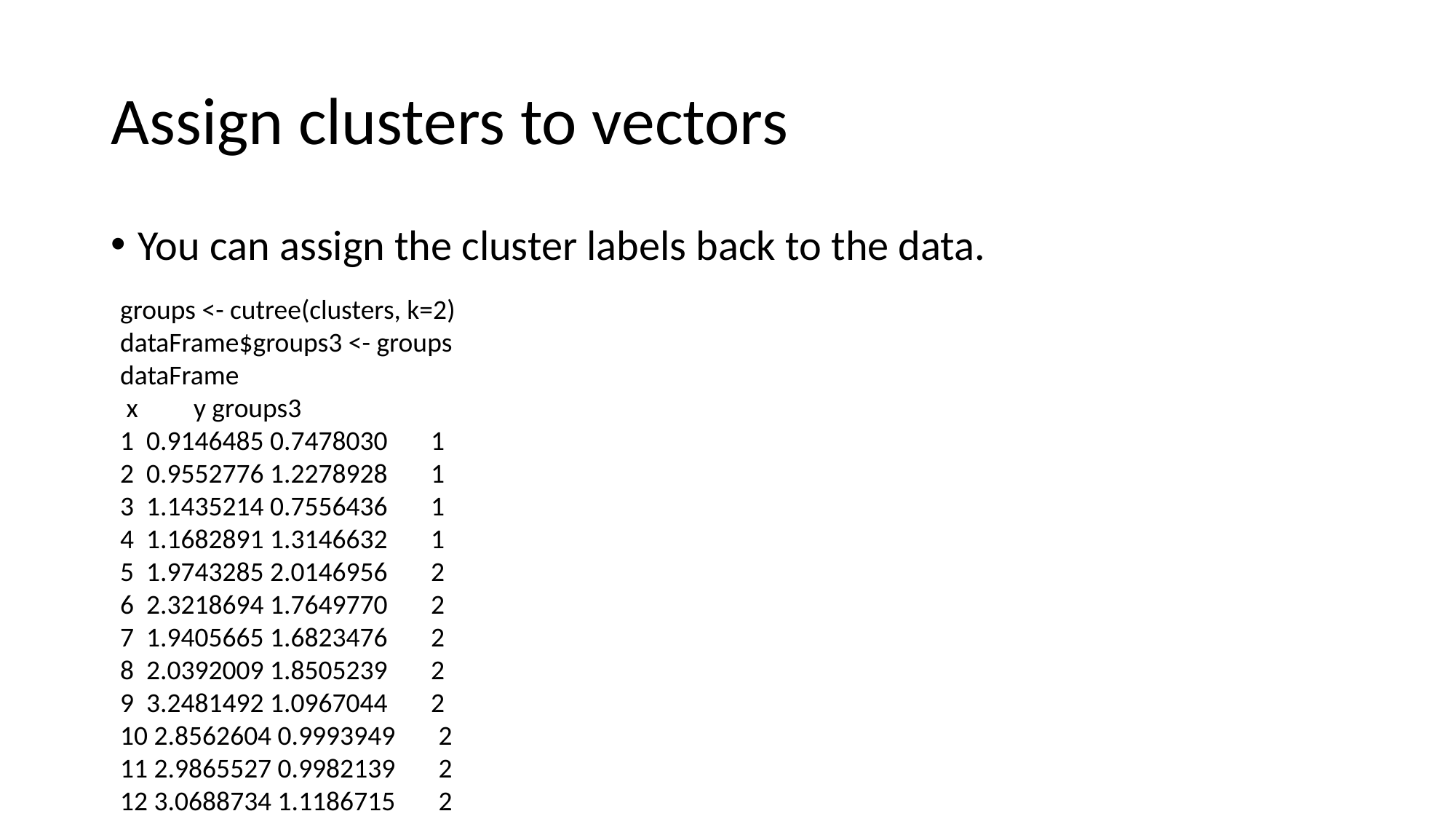

# Assign clusters to vectors
You can assign the cluster labels back to the data.
groups <- cutree(clusters, k=2)
dataFrame$groups3 <- groups
dataFrame
 x         y groups3
1  0.9146485 0.7478030       1
2  0.9552776 1.2278928       1
3  1.1435214 0.7556436       1
4  1.1682891 1.3146632       1
5  1.9743285 2.0146956       2
6  2.3218694 1.7649770       2
7  1.9405665 1.6823476       2
8  2.0392009 1.8505239       2
9  3.2481492 1.0967044       2
10 2.8562604 0.9993949       2
11 2.9865527 0.9982139       2
12 3.0688734 1.1186715       2